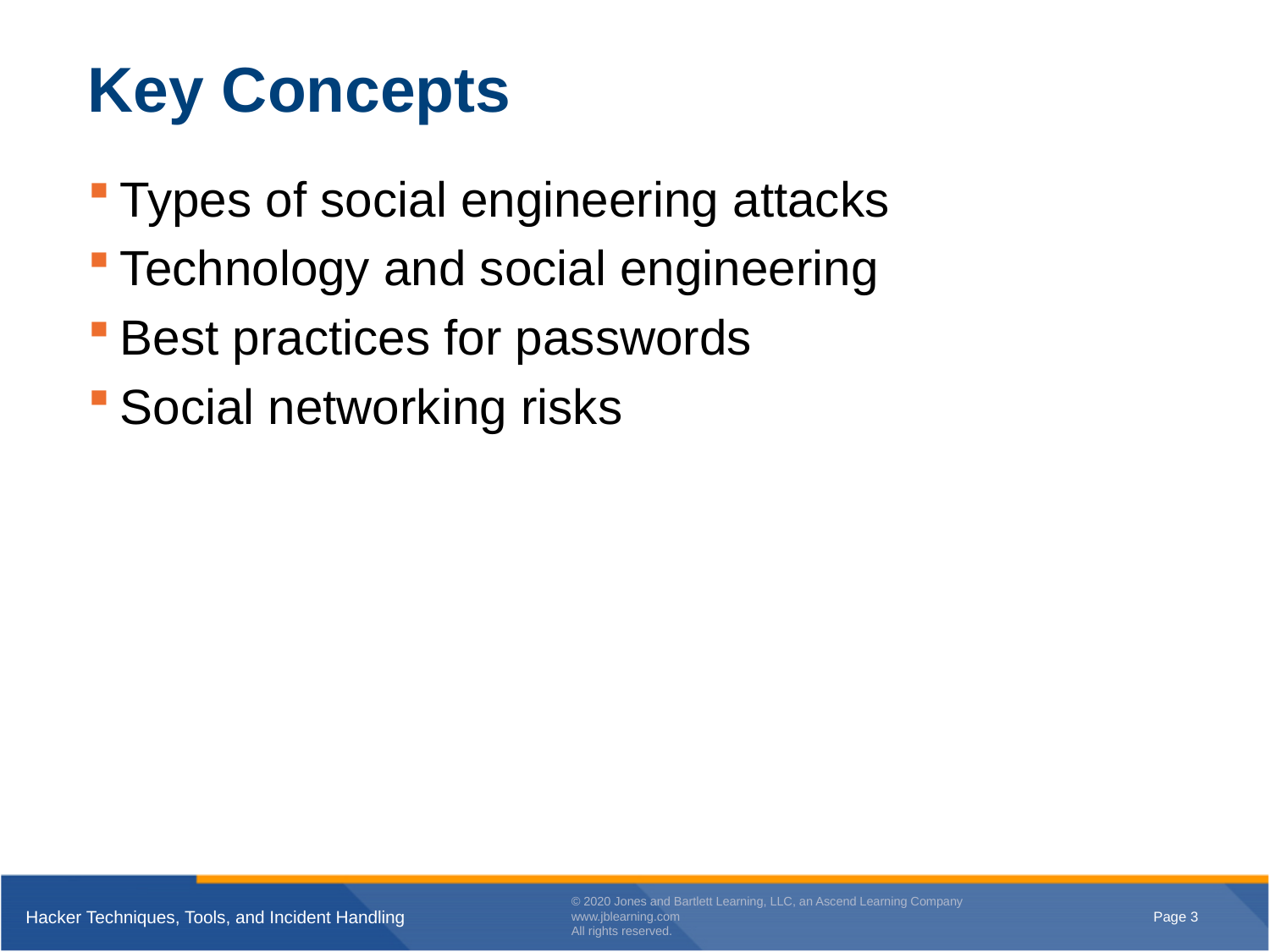

# Key Concepts
Types of social engineering attacks
Technology and social engineering
Best practices for passwords
Social networking risks